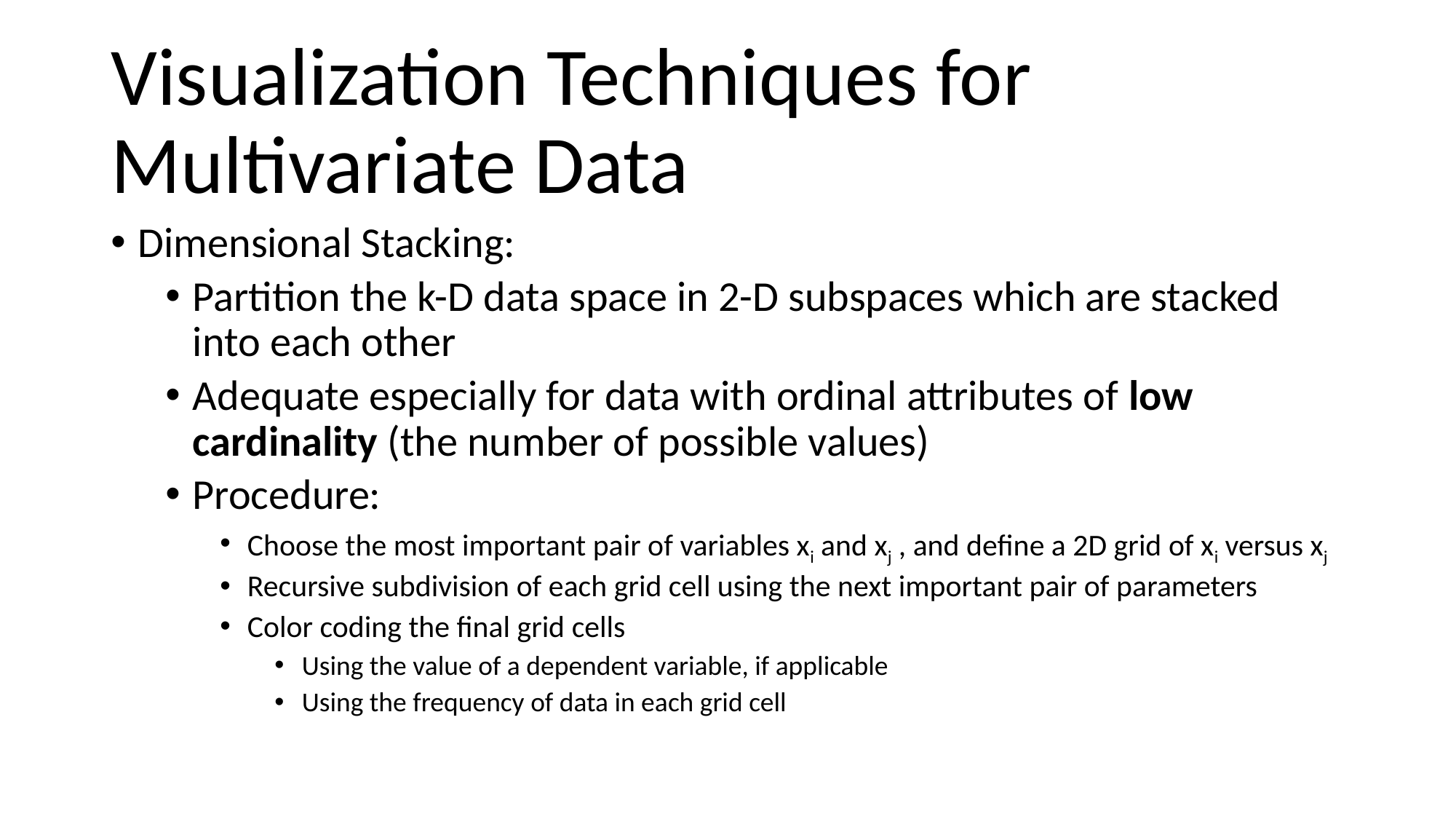

# Visualization Techniques for Multivariate Data
Dimensional Stacking:
Partition the k-D data space in 2-D subspaces which are stacked  into each other
Adequate especially for data with ordinal attributes of low cardinality (the number of possible values)
Procedure:
Choose the most important pair of variables xi and xj , and define a 2D grid of xi versus xj
Recursive subdivision of each grid cell using the next important pair of parameters
Color coding the final grid cells
Using the value of a dependent variable, if applicable
Using the frequency of data in each grid cell